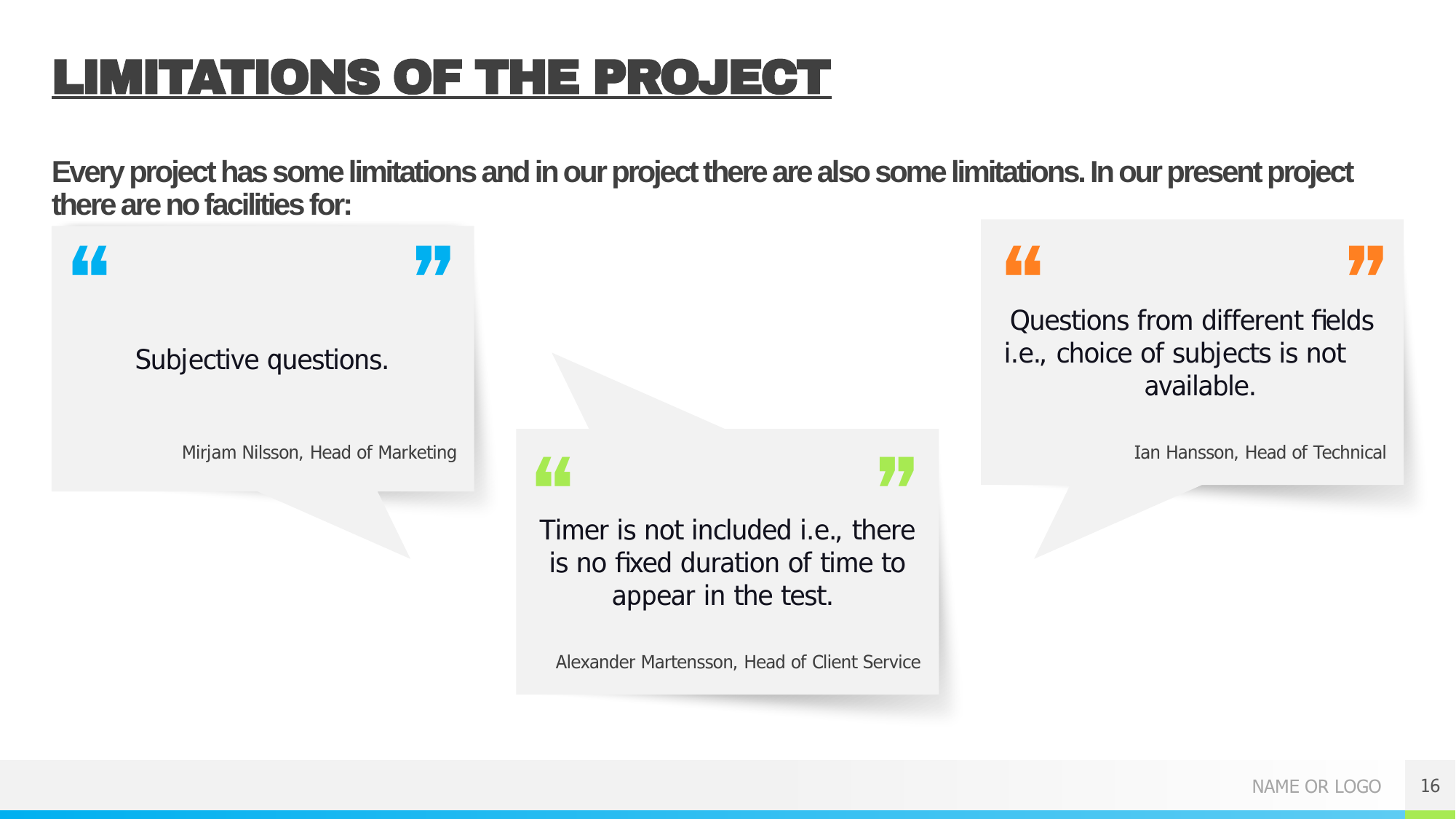

# LIMITATIONS OF THE PROJECT Every project has some limitations and in our project there are also some limitations. In our present project there are no facilities for:

Questions from different fields i.e., choice of subjects is not       available.
Subjective questions.
“
”
“
”

Timer is not included i.e., there is no fixed duration of time to appear in the test.
Mirjam Nilsson, Head of Marketing
Ian Hansson, Head of Technical
“
”
Alexander Martensson, Head of Client Service
16